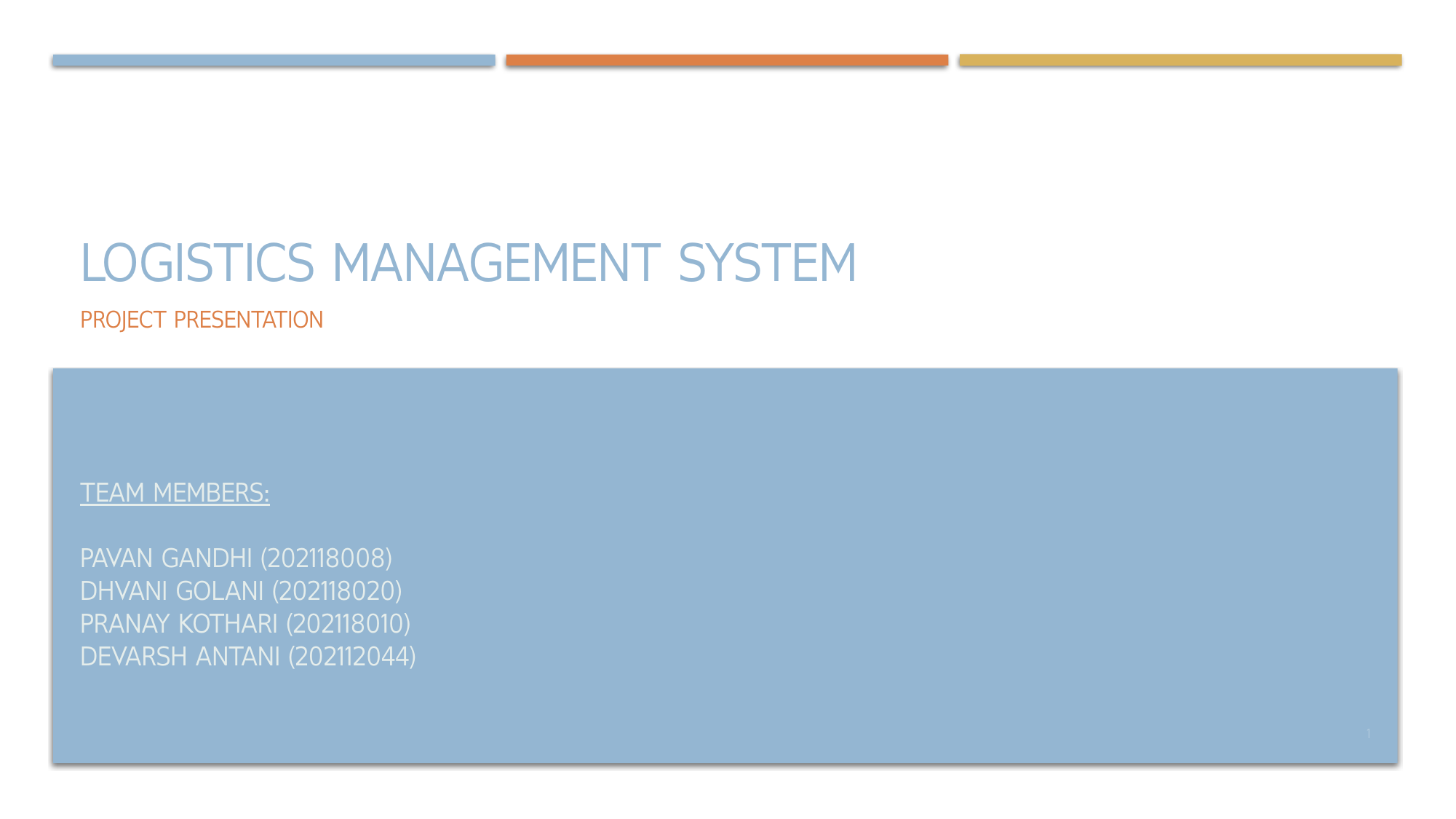

# LOGISTICS MANAGEMENT SYSTEM
Project presentation
TEAM MEMBERS:

PAVAN GANDHI (202118008)
DHVANI GOLANI (202118020)
PRANAY KOTHARI (202118010)
DEVARSH ANTANI (202112044)

1